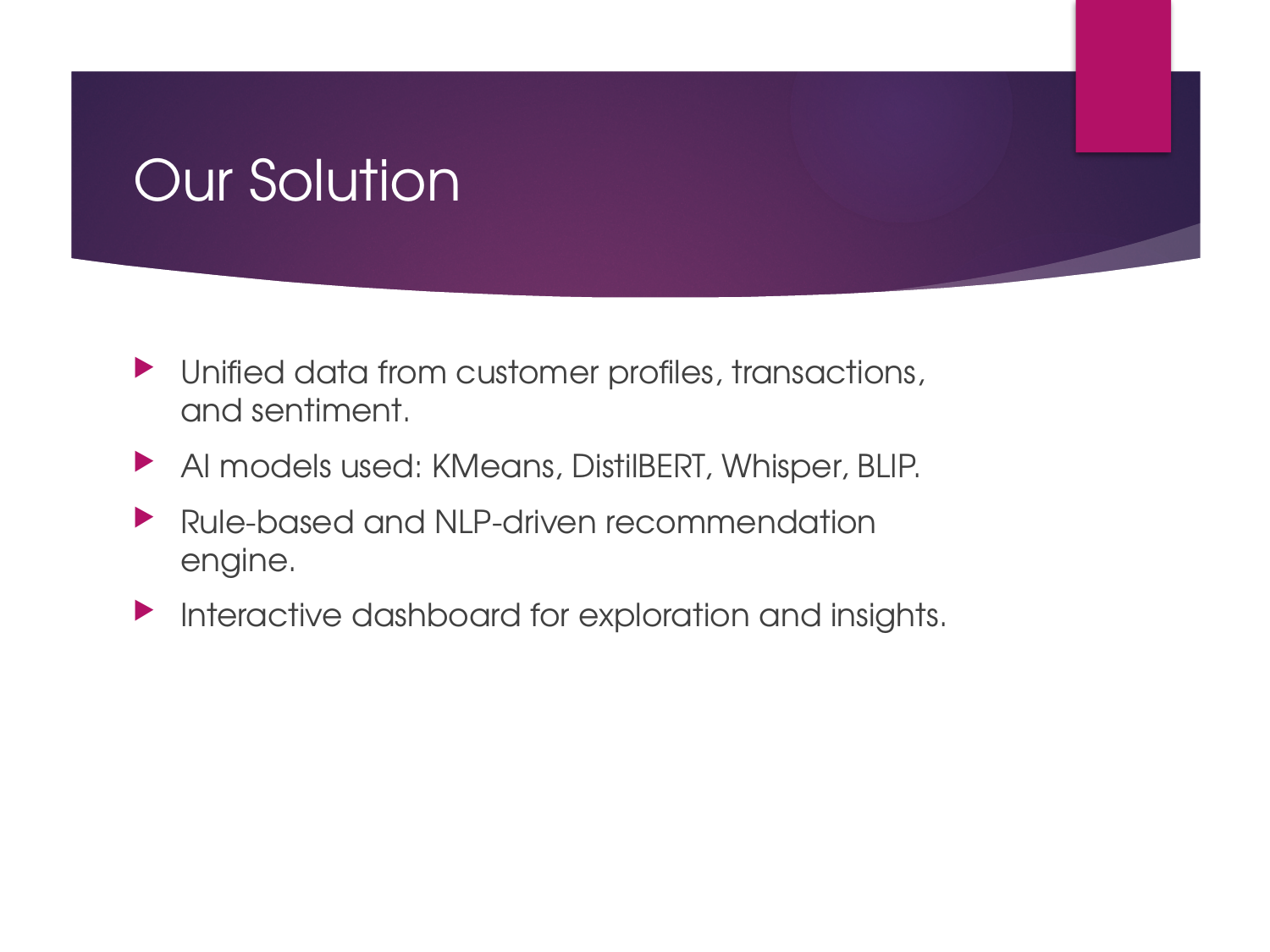

# Our Solution
Unified data from customer profiles, transactions, and sentiment.
AI models used: KMeans, DistilBERT, Whisper, BLIP.
Rule-based and NLP-driven recommendation engine.
Interactive dashboard for exploration and insights.